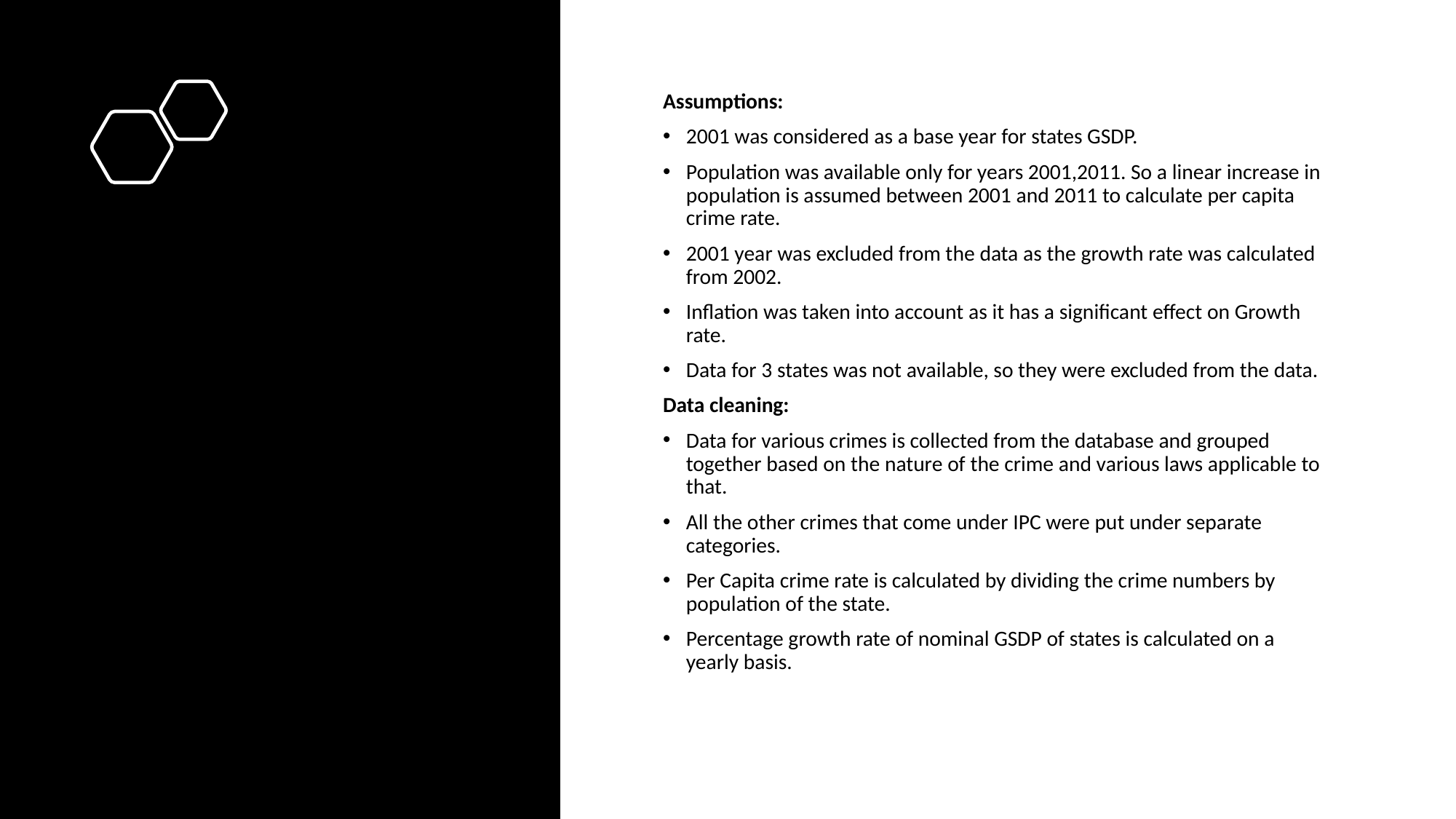

Assumptions:
2001 was considered as a base year for states GSDP.
Population was available only for years 2001,2011. So a linear increase in population is assumed between 2001 and 2011 to calculate per capita crime rate.
2001 year was excluded from the data as the growth rate was calculated from 2002.
Inflation was taken into account as it has a significant effect on Growth rate.
Data for 3 states was not available, so they were excluded from the data.
Data cleaning:
Data for various crimes is collected from the database and grouped together based on the nature of the crime and various laws applicable to that.
All the other crimes that come under IPC were put under separate categories.
Per Capita crime rate is calculated by dividing the crime numbers by population of the state.
Percentage growth rate of nominal GSDP of states is calculated on a yearly basis.